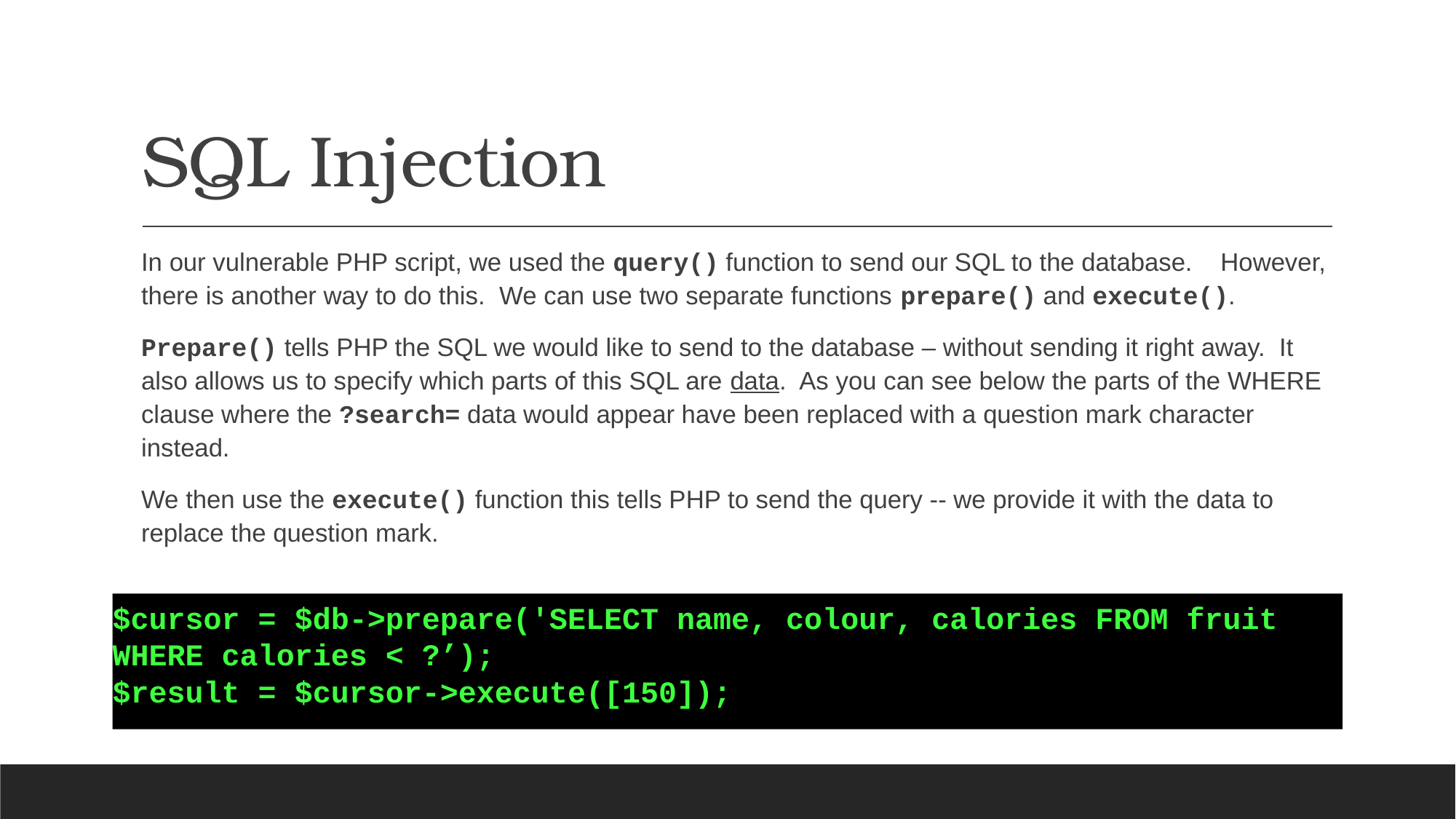

# SQL Injection
In our vulnerable PHP script, we used the query() function to send our SQL to the database.    However, there is another way to do this.  We can use two separate functions prepare() and execute().
Prepare() tells PHP the SQL we would like to send to the database – without sending it right away.  It also allows us to specify which parts of this SQL are data.  As you can see below the parts of the WHERE clause where the ?search= data would appear have been replaced with a question mark character instead.
We then use the execute() function this tells PHP to send the query -- we provide it with the data to replace the question mark.
$cursor = $db->prepare('SELECT name, colour, calories FROM fruit WHERE calories < ?’);
$result = $cursor->execute([150]);